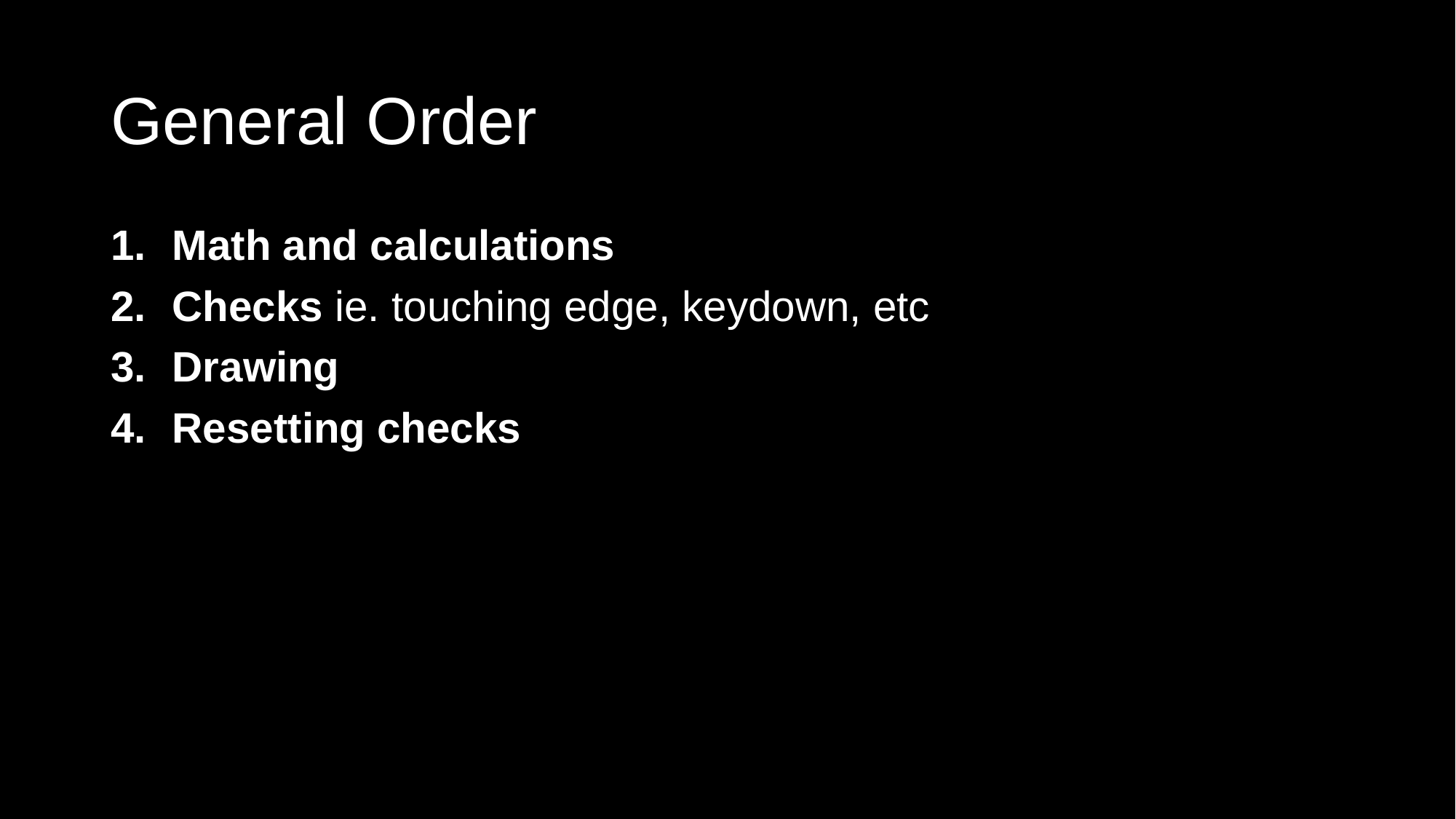

# General Order
Math and calculations
Checks ie. touching edge, keydown, etc
Drawing
Resetting checks